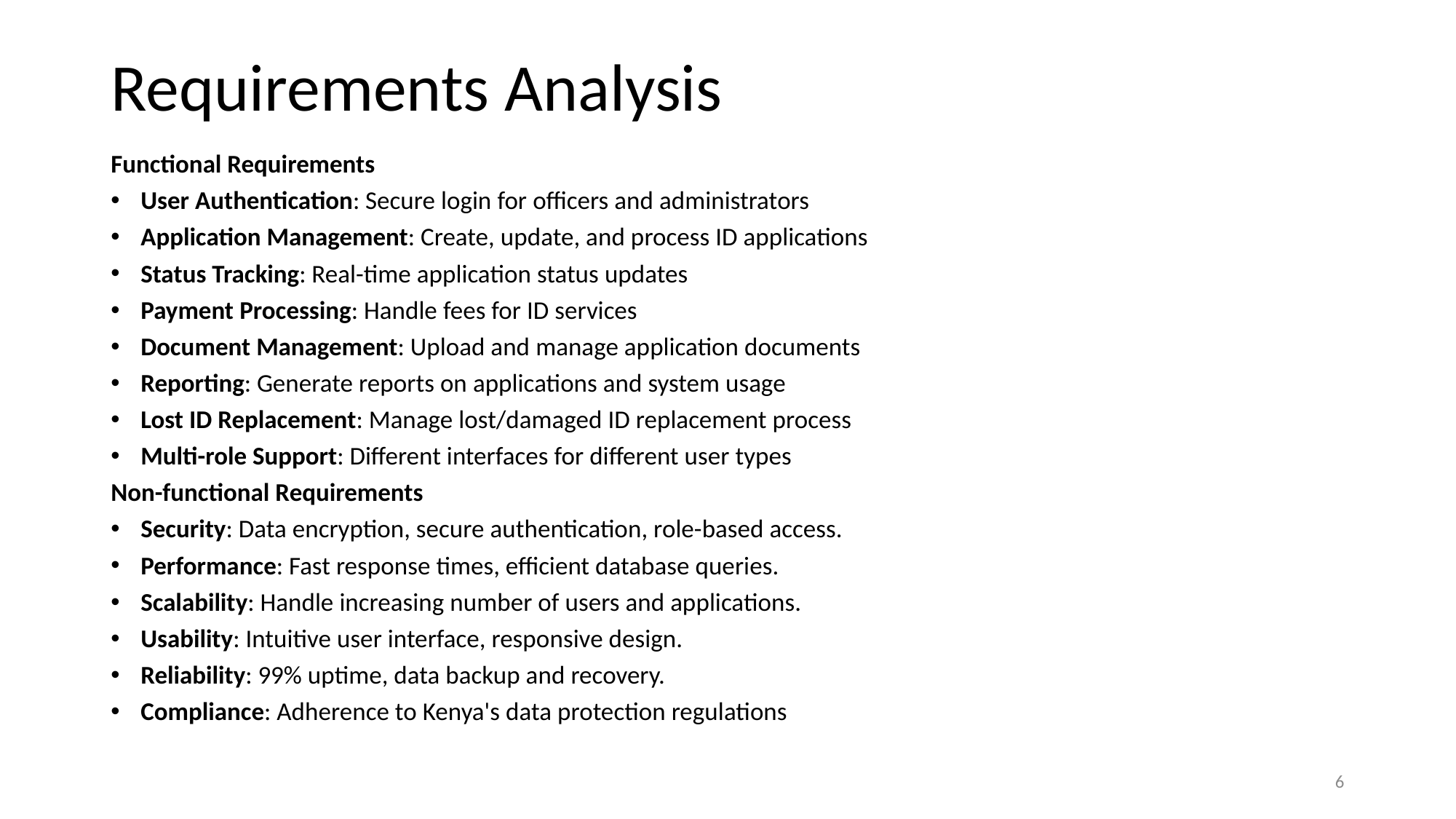

# Requirements Analysis
Functional Requirements
User Authentication: Secure login for officers and administrators
Application Management: Create, update, and process ID applications
Status Tracking: Real-time application status updates
Payment Processing: Handle fees for ID services
Document Management: Upload and manage application documents
Reporting: Generate reports on applications and system usage
Lost ID Replacement: Manage lost/damaged ID replacement process
Multi-role Support: Different interfaces for different user types
Non-functional Requirements
Security: Data encryption, secure authentication, role-based access.
Performance: Fast response times, efficient database queries.
Scalability: Handle increasing number of users and applications.
Usability: Intuitive user interface, responsive design.
Reliability: 99% uptime, data backup and recovery.
Compliance: Adherence to Kenya's data protection regulations
6